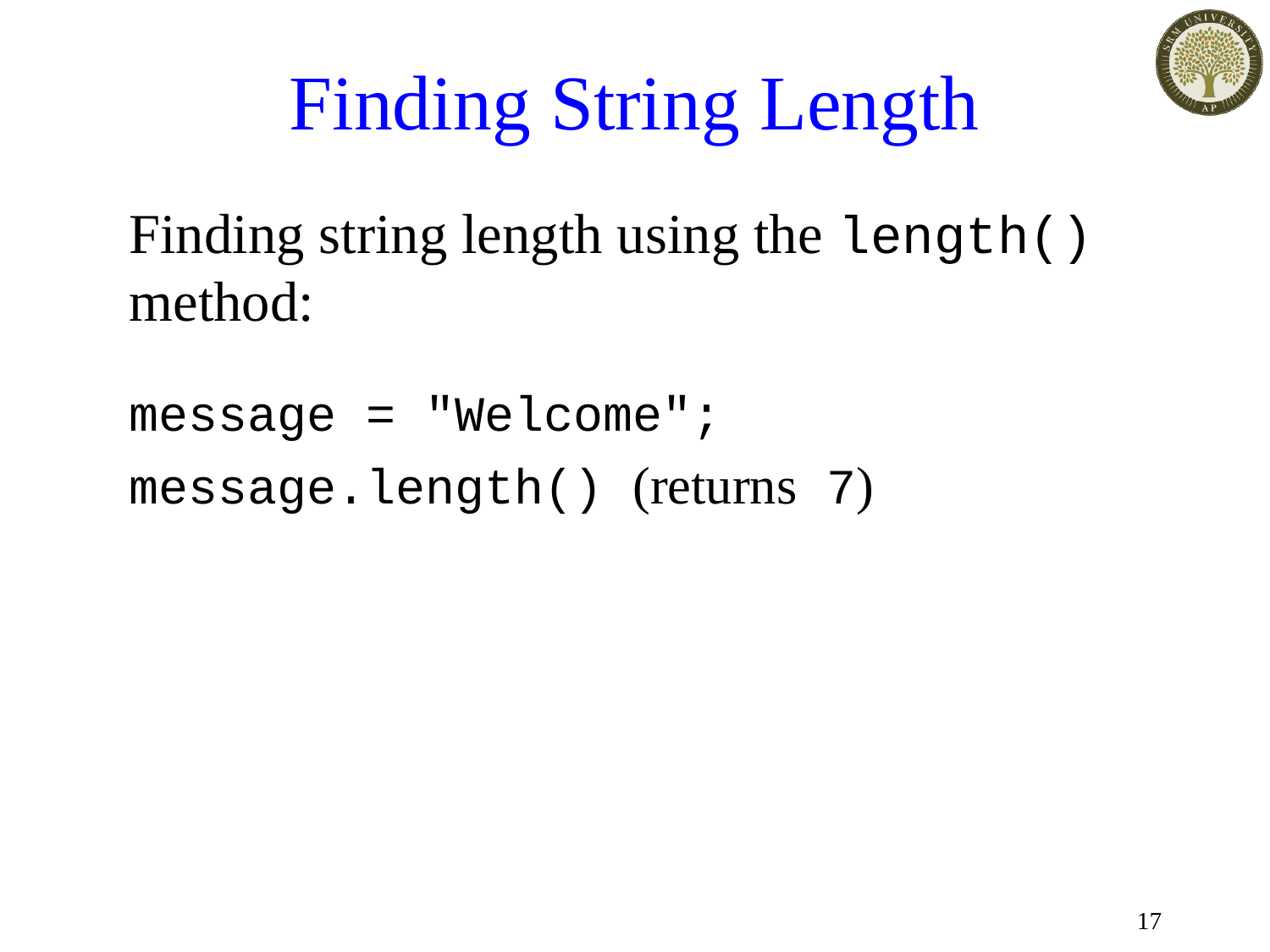

# Finding String Length
Finding string length using the length() method:
message = "Welcome";
message.length() (returns 7)
17